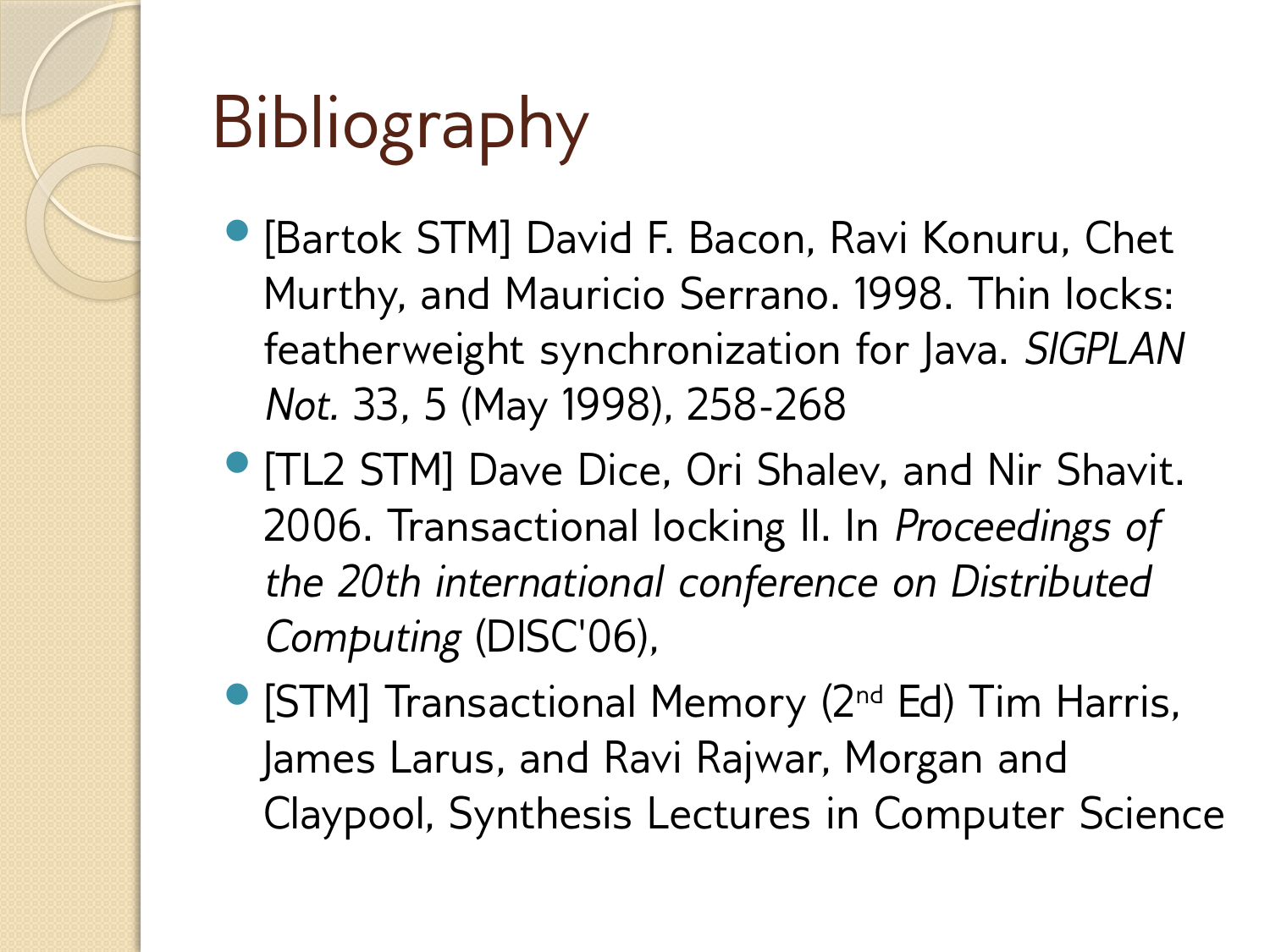

# Bibliography
[Bartok STM] David F. Bacon, Ravi Konuru, Chet Murthy, and Mauricio Serrano. 1998. Thin locks: featherweight synchronization for Java. SIGPLAN Not. 33, 5 (May 1998), 258-268
[TL2 STM] Dave Dice, Ori Shalev, and Nir Shavit. 2006. Transactional locking II. In Proceedings of the 20th international conference on Distributed Computing (DISC'06),
[STM] Transactional Memory (2nd Ed) Tim Harris, James Larus, and Ravi Rajwar, Morgan and Claypool, Synthesis Lectures in Computer Science